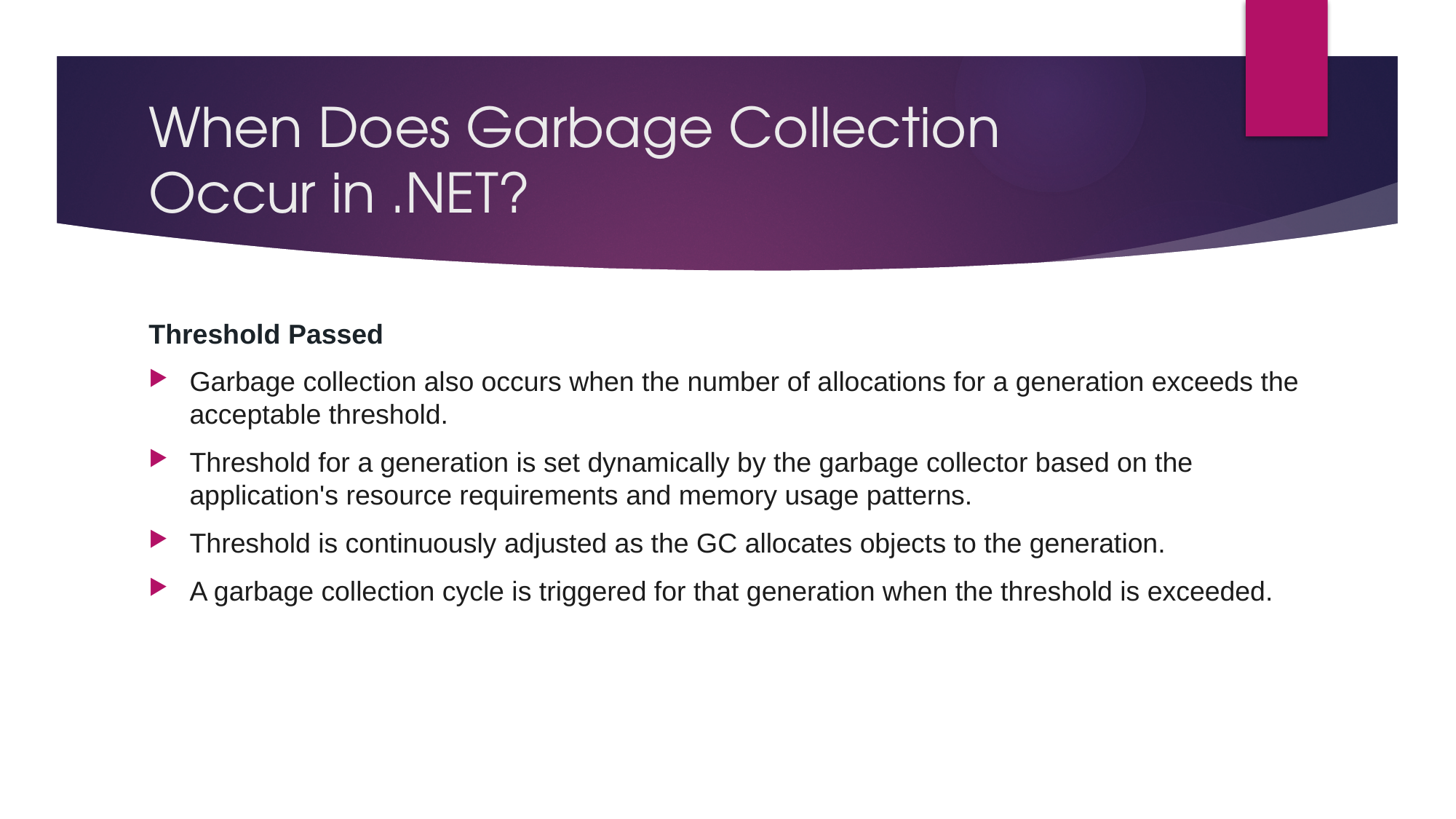

# When Does Garbage Collection Occur in .NET?
Threshold Passed
Garbage collection also occurs when the number of allocations for a generation exceeds the acceptable threshold.
Threshold for a generation is set dynamically by the garbage collector based on the application's resource requirements and memory usage patterns.
Threshold is continuously adjusted as the GC allocates objects to the generation.
A garbage collection cycle is triggered for that generation when the threshold is exceeded.